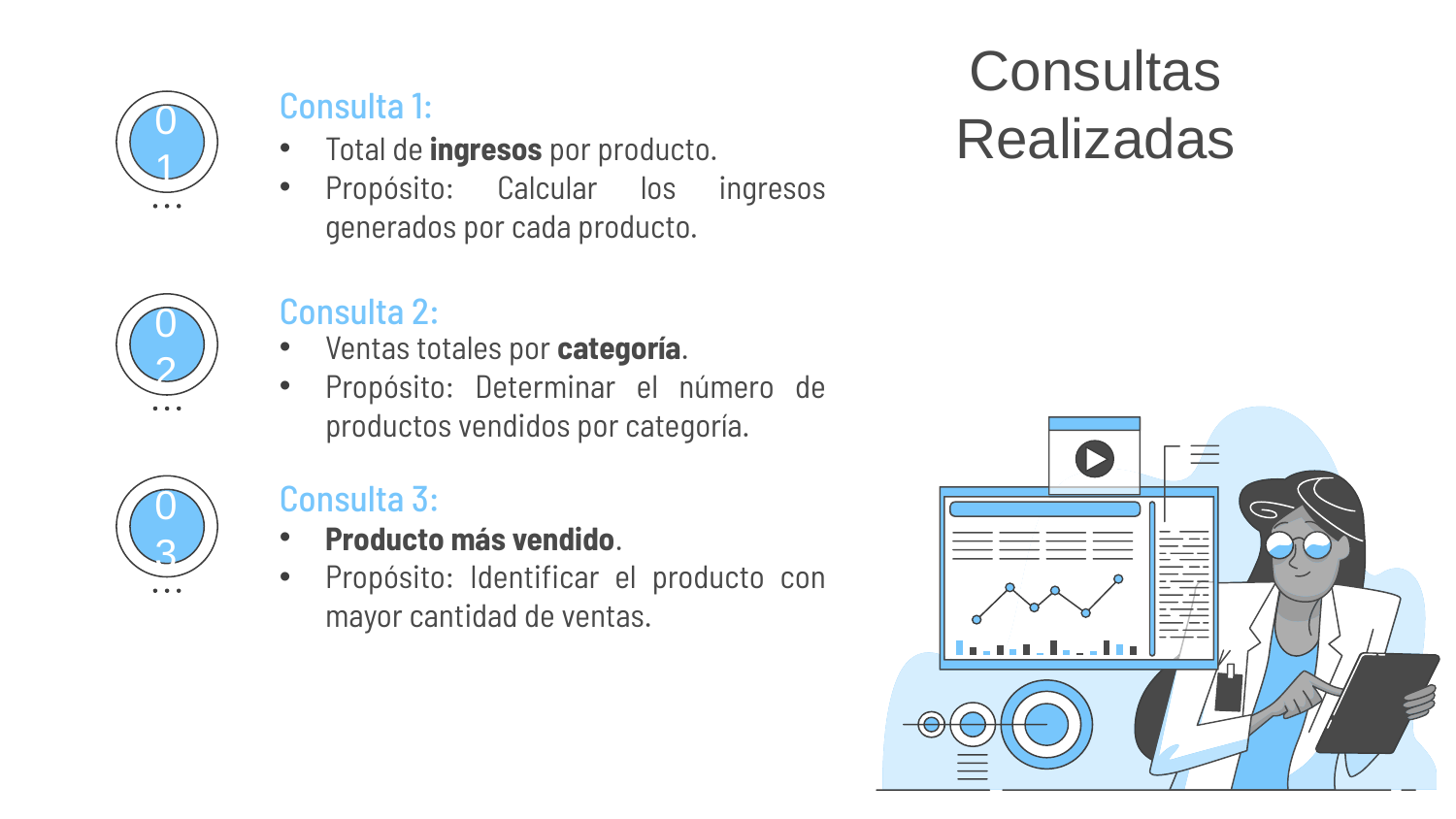

# Consultas Realizadas
Consulta 1:

Total de ingresos por producto.
Propósito: Calcular los ingresos generados por cada producto.
01
Consulta 2:

Ventas totales por categoría.
Propósito: Determinar el número de productos vendidos por categoría.
02

Consulta 3:

03
Producto más vendido.
Propósito: Identificar el producto con mayor cantidad de ventas.
04